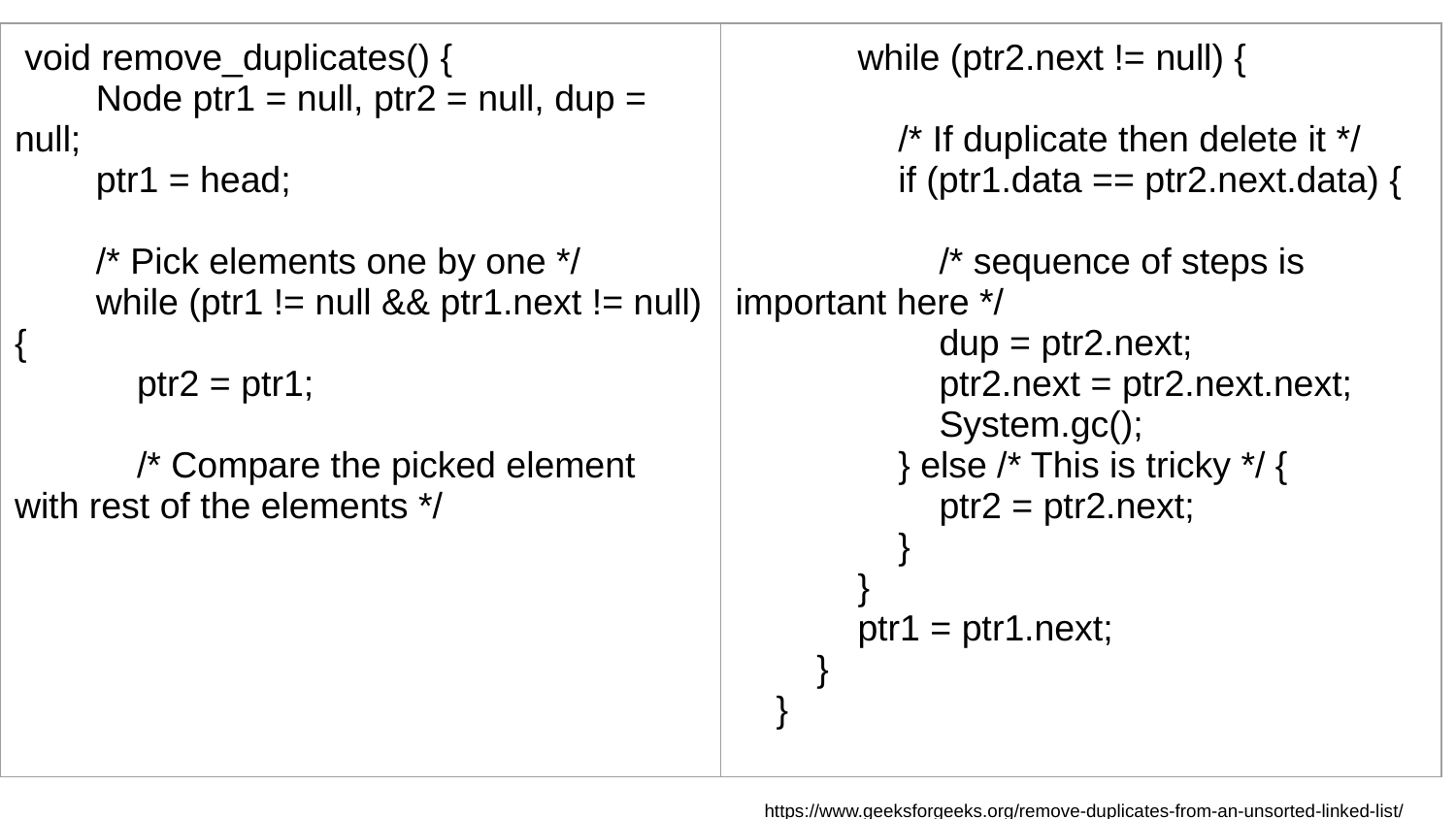

| void remove\_duplicates() { Node ptr1 = null, ptr2 = null, dup = null; ptr1 = head; /\* Pick elements one by one \*/ while (ptr1 != null && ptr1.next != null) { ptr2 = ptr1; /\* Compare the picked element with rest of the elements \*/ | while (ptr2.next != null) { /\* If duplicate then delete it \*/ if (ptr1.data == ptr2.next.data) { /\* sequence of steps is important here \*/ dup = ptr2.next; ptr2.next = ptr2.next.next; System.gc(); } else /\* This is tricky \*/ { ptr2 = ptr2.next; } } ptr1 = ptr1.next; } } |
| --- | --- |
https://www.geeksforgeeks.org/remove-duplicates-from-an-unsorted-linked-list/